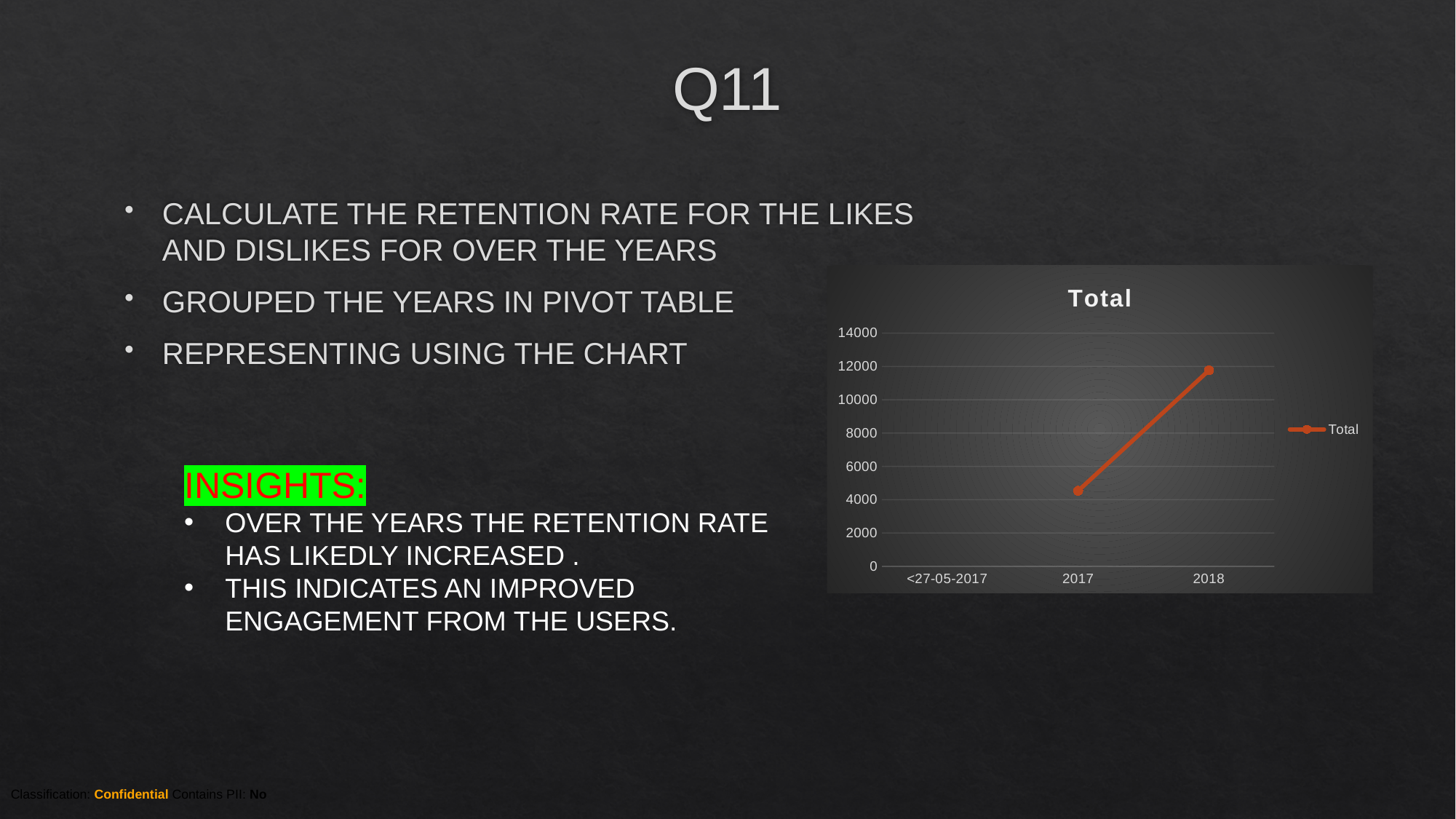

# Q11
CALCULATE THE RETENTION RATE FOR THE LIKES AND DISLIKES FOR OVER THE YEARS
GROUPED THE YEARS IN PIVOT TABLE
REPRESENTING USING THE CHART

### Chart:

| Category | Total |
|---|---|
| <27-05-2017 | None |
| 2017 | 4538.0 |
| 2018 | 11769.0 |
INSIGHTS:
OVER THE YEARS THE RETENTION RATE HAS LIKEDLY INCREASED .
THIS INDICATES AN IMPROVED ENGAGEMENT FROM THE USERS.